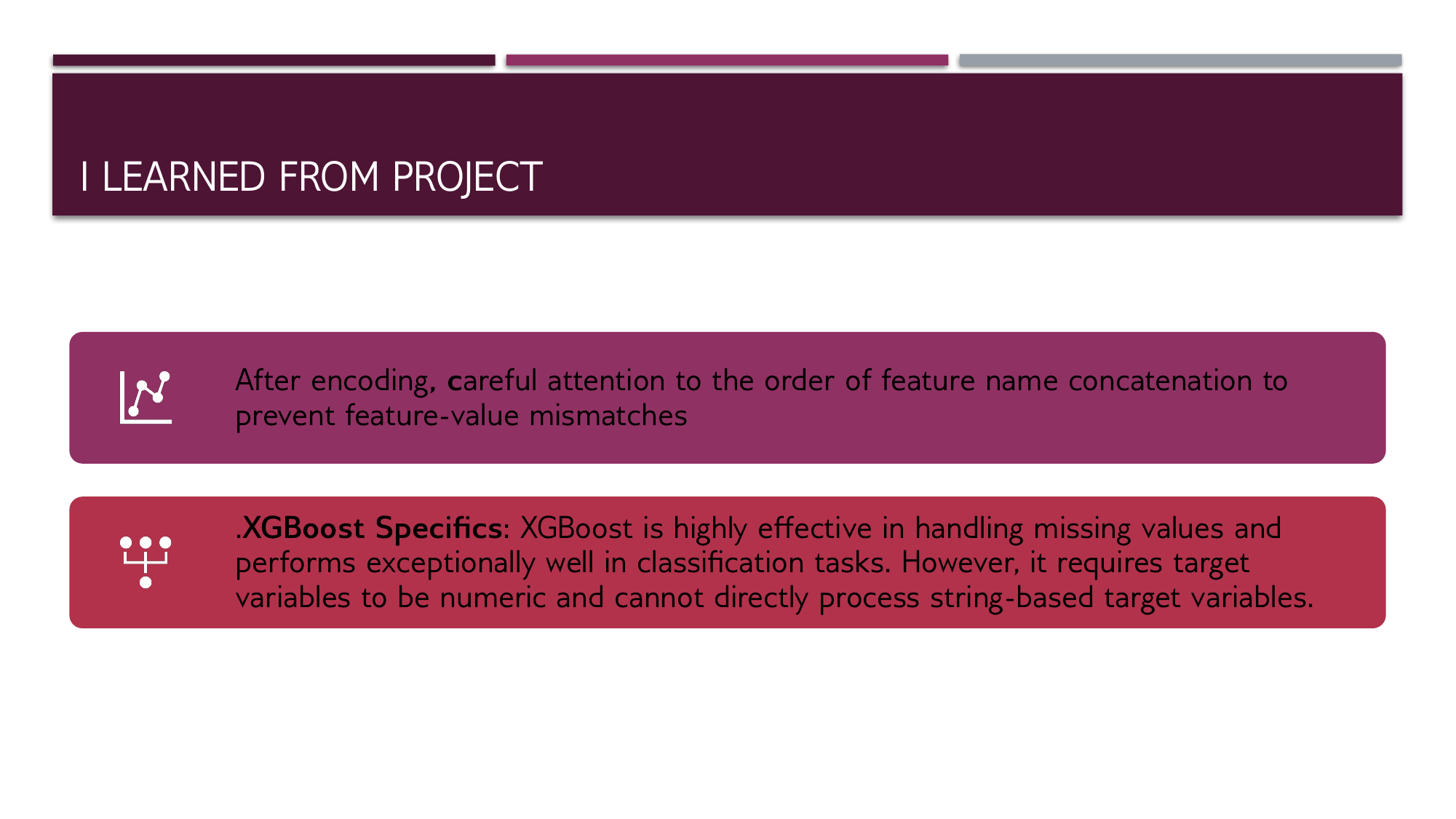

# I learned from project
After encoding, careful attention to the order of feature name concatenation to prevent feature-value mismatches
.XGBoost Specifics: XGBoost is highly effective in handling missing values and performs exceptionally well in classification tasks. However, it requires target variables to be numeric and cannot directly process string-based target variables.